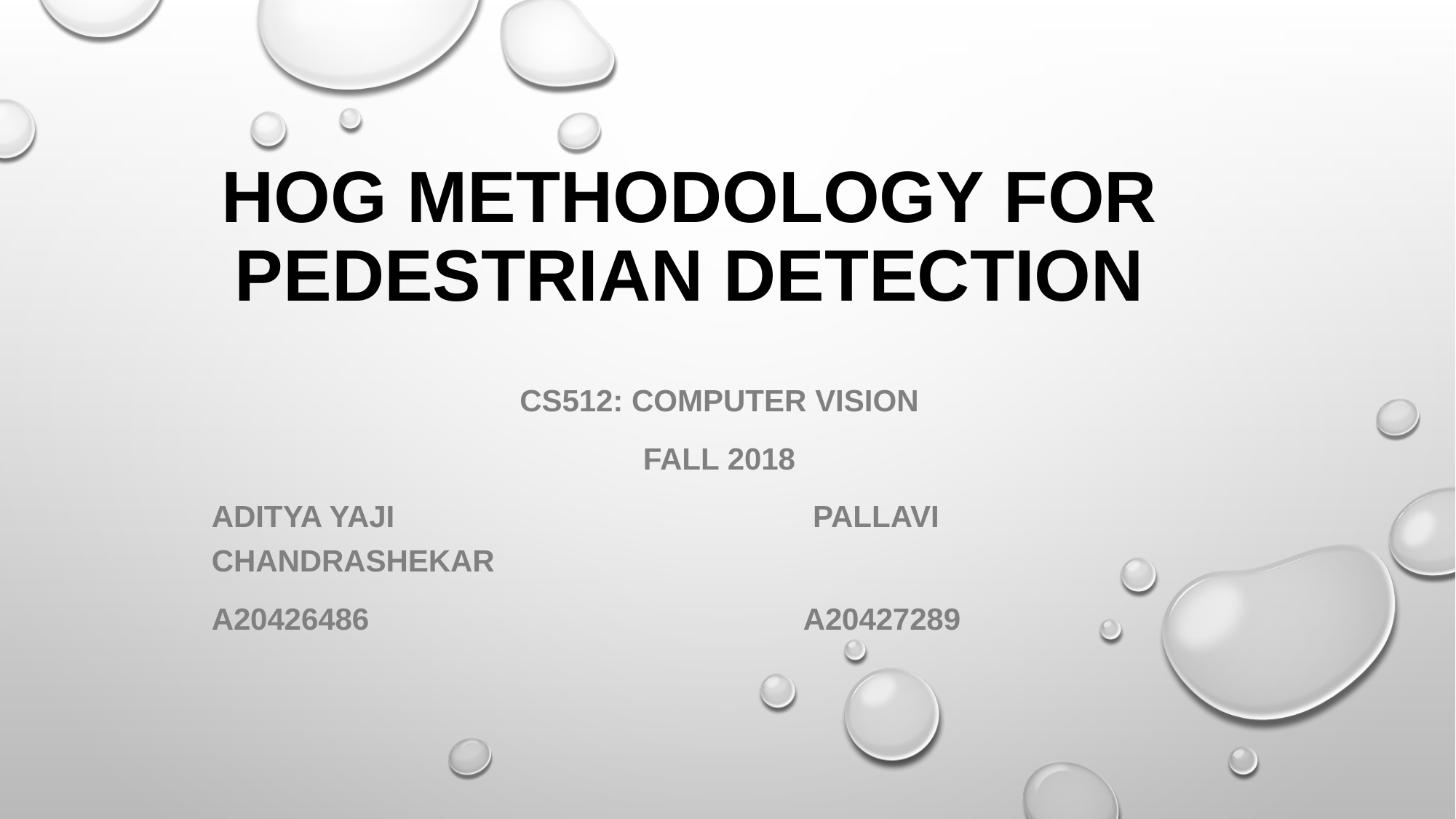

# HOG Methodology for Pedestrian Detection
CS512: Computer Vision
Fall 2018
Aditya yaji                                                 Pallavi Chandrashekar
A20426486                                                   A20427289